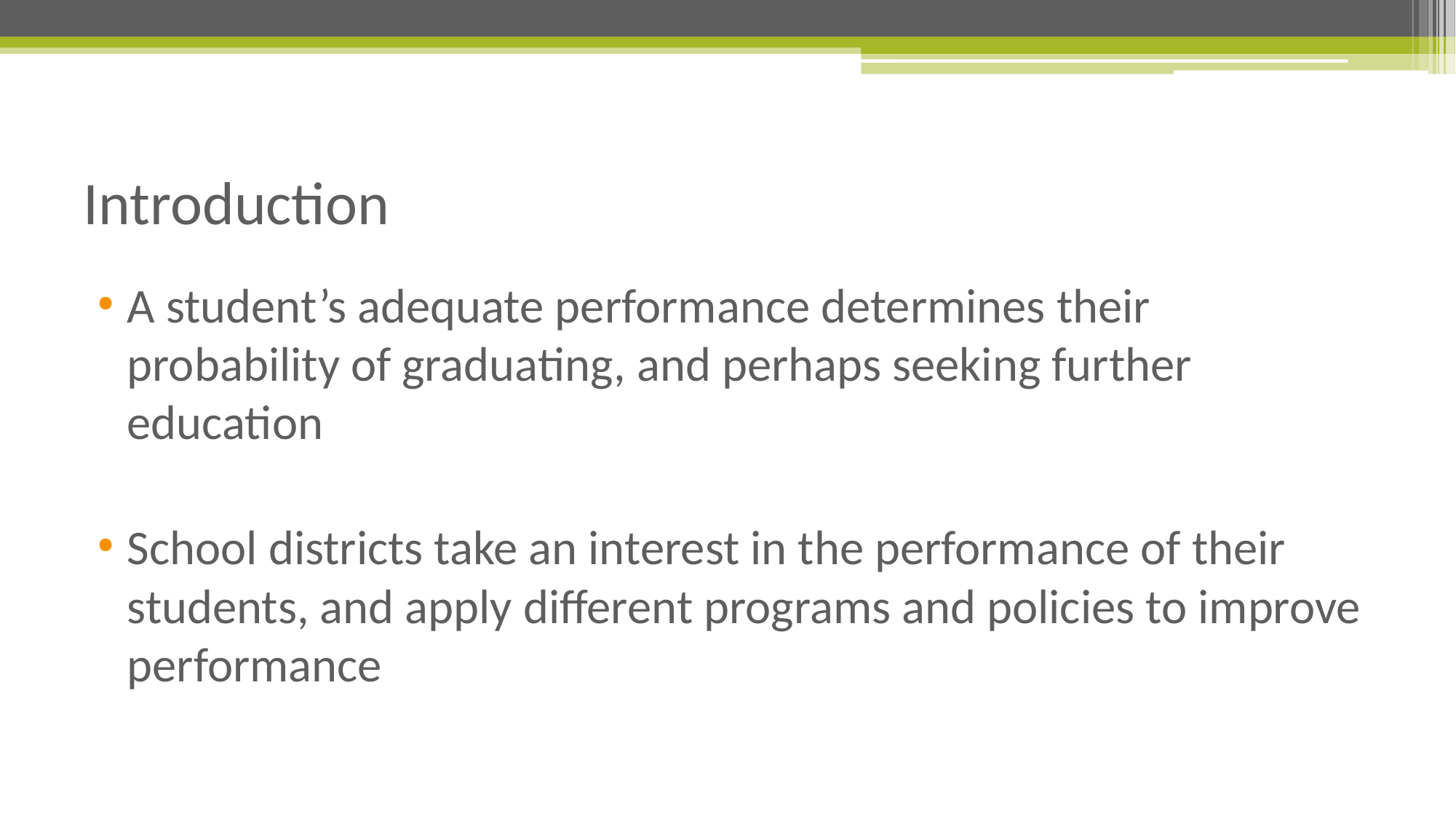

# Introduction
A student’s adequate performance determines their probability of graduating, and perhaps seeking further education

School districts take an interest in the performance of their students, and apply different programs and policies to improve performance